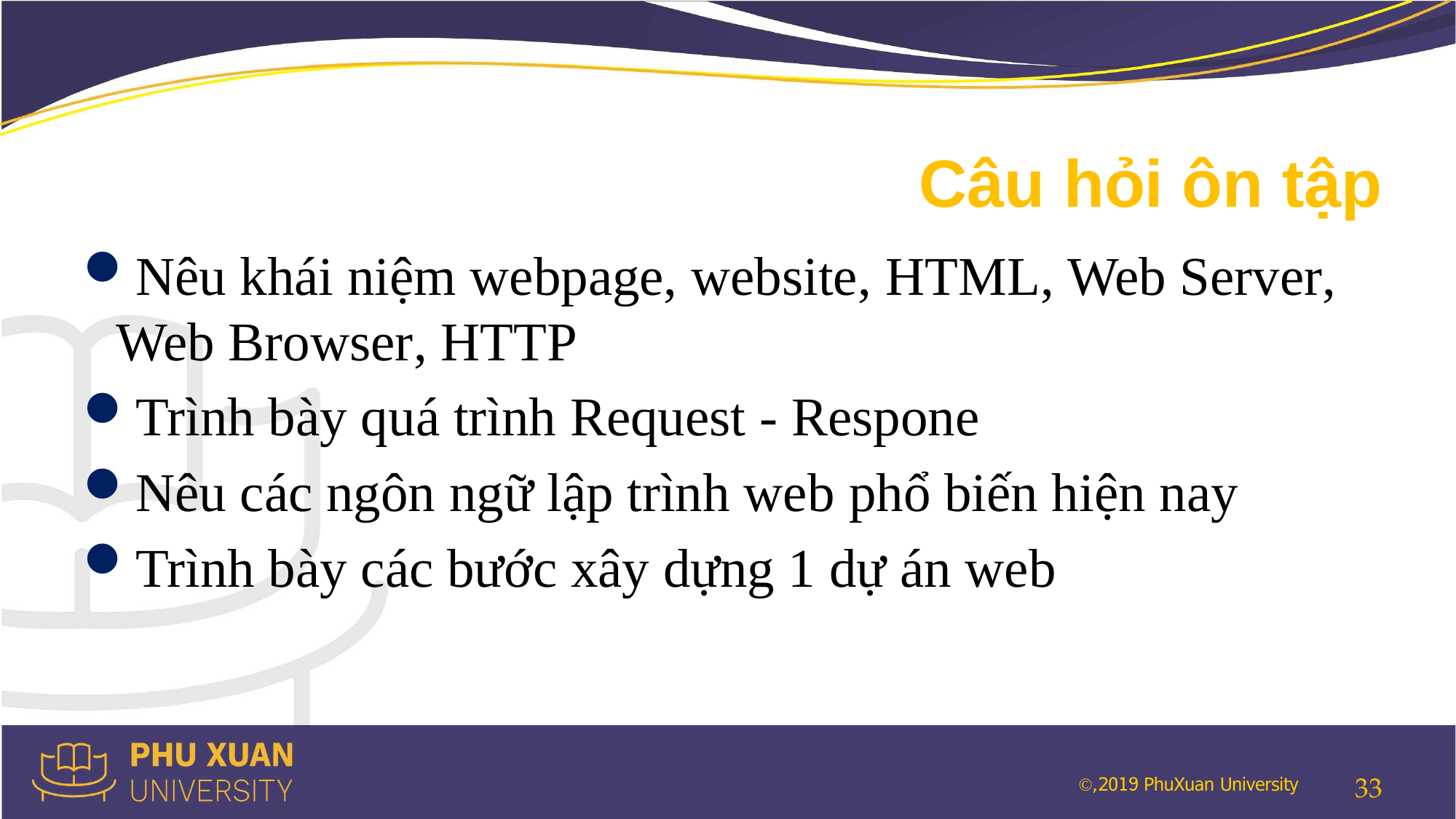

# Câu hỏi ôn tập
Nêu khái niệm webpage, website, HTML, Web Server, Web Browser, HTTP
Trình bày quá trình Request - Respone
Nêu các ngôn ngữ lập trình web phổ biến hiện nay
Trình bày các bước xây dựng 1 dự án web

33